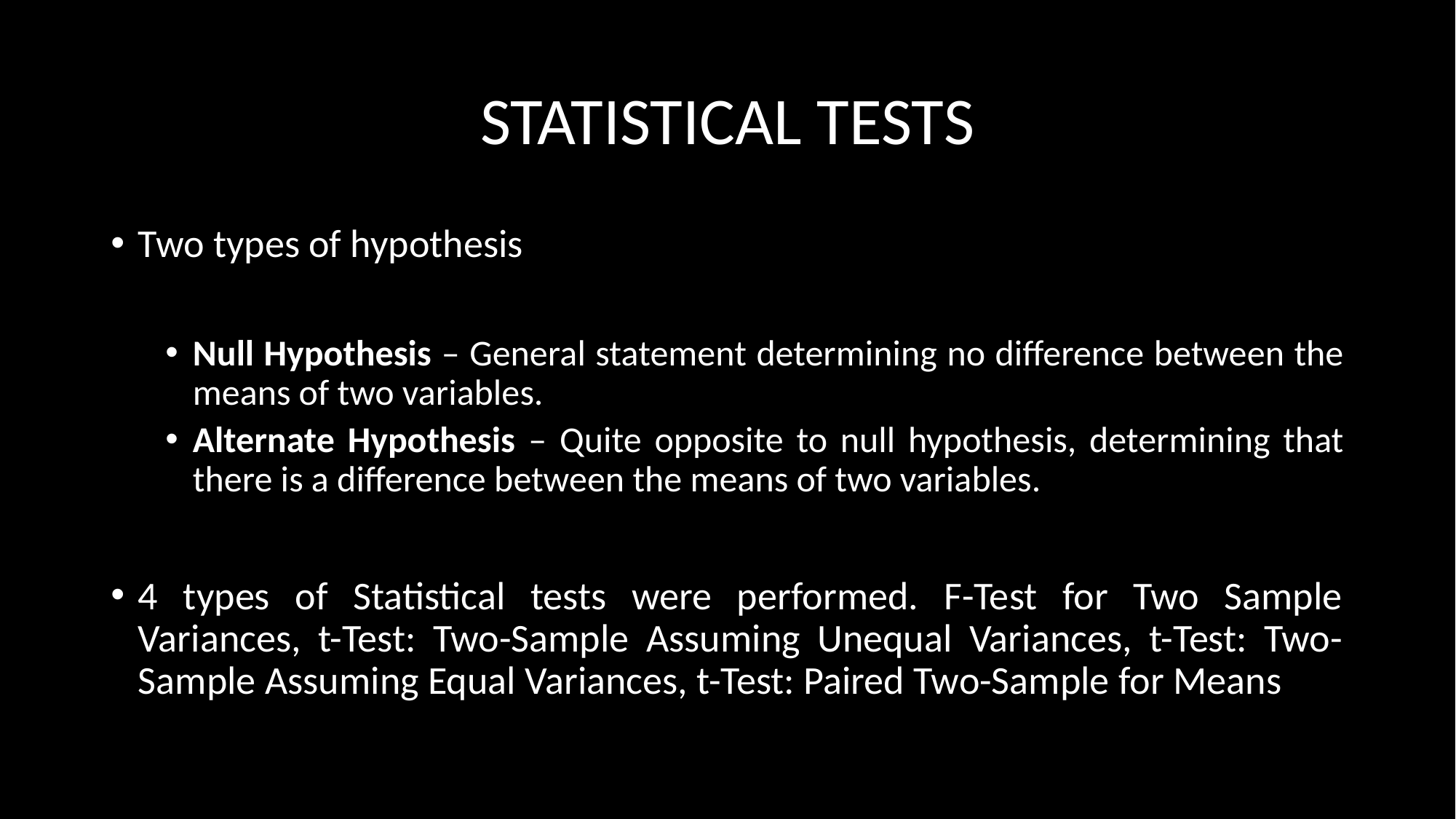

# STATISTICAL TESTS
Two types of hypothesis

Null Hypothesis – General statement determining no difference between the means of two variables.
Alternate Hypothesis – Quite opposite to null hypothesis, determining that there is a difference between the means of two variables.

4 types of Statistical tests were performed. F-Test for Two Sample Variances, t-Test: Two-Sample Assuming Unequal Variances, t-Test: Two-Sample Assuming Equal Variances, t-Test: Paired Two-Sample for Means